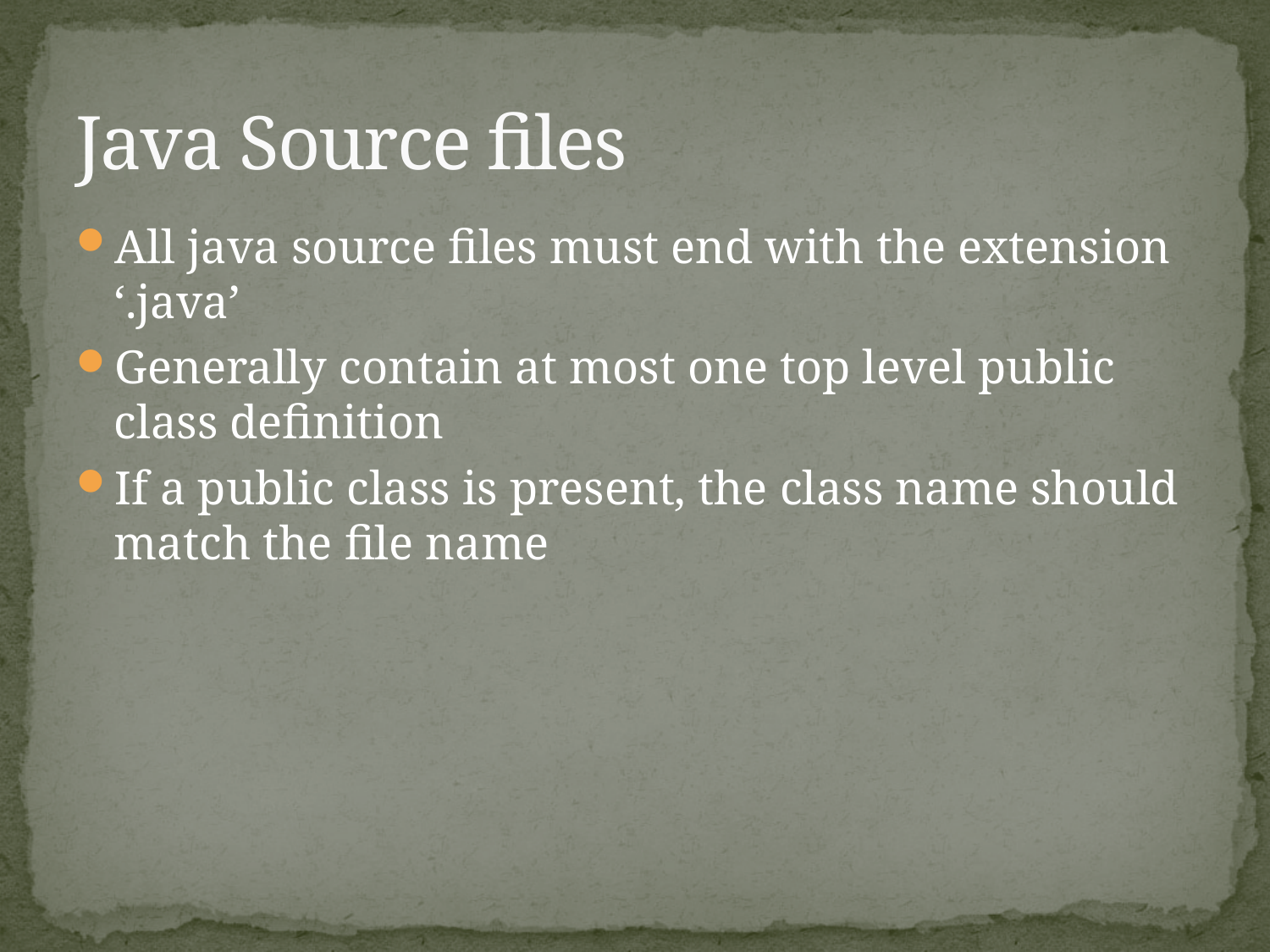

# Java Source files
All java source files must end with the extension ‘.java’
Generally contain at most one top level public class definition
If a public class is present, the class name should match the file name